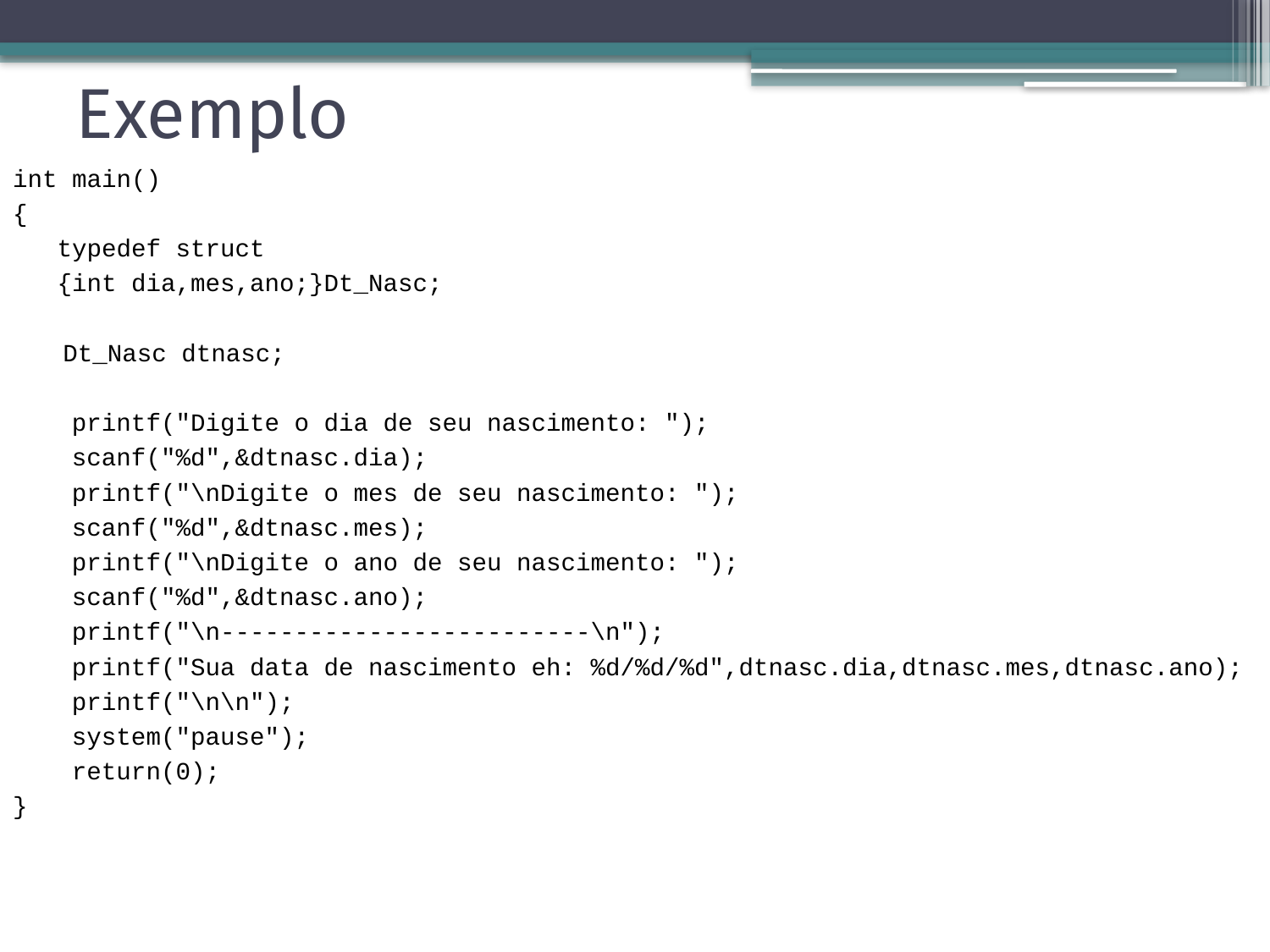

# Exemplo
int main()
{
   typedef struct
   {int dia,mes,ano;}Dt_Nasc;

	 Dt_Nasc dtnasc;

    printf("Digite o dia de seu nascimento: ");
    scanf("%d",&dtnasc.dia);
    printf("\nDigite o mes de seu nascimento: ");
    scanf("%d",&dtnasc.mes);
    printf("\nDigite o ano de seu nascimento: ");
    scanf("%d",&dtnasc.ano);
    printf("\n-------------------------\n");
    printf("Sua data de nascimento eh: %d/%d/%d",dtnasc.dia,dtnasc.mes,dtnasc.ano);
    printf("\n\n");
    system("pause");
    return(0);
}